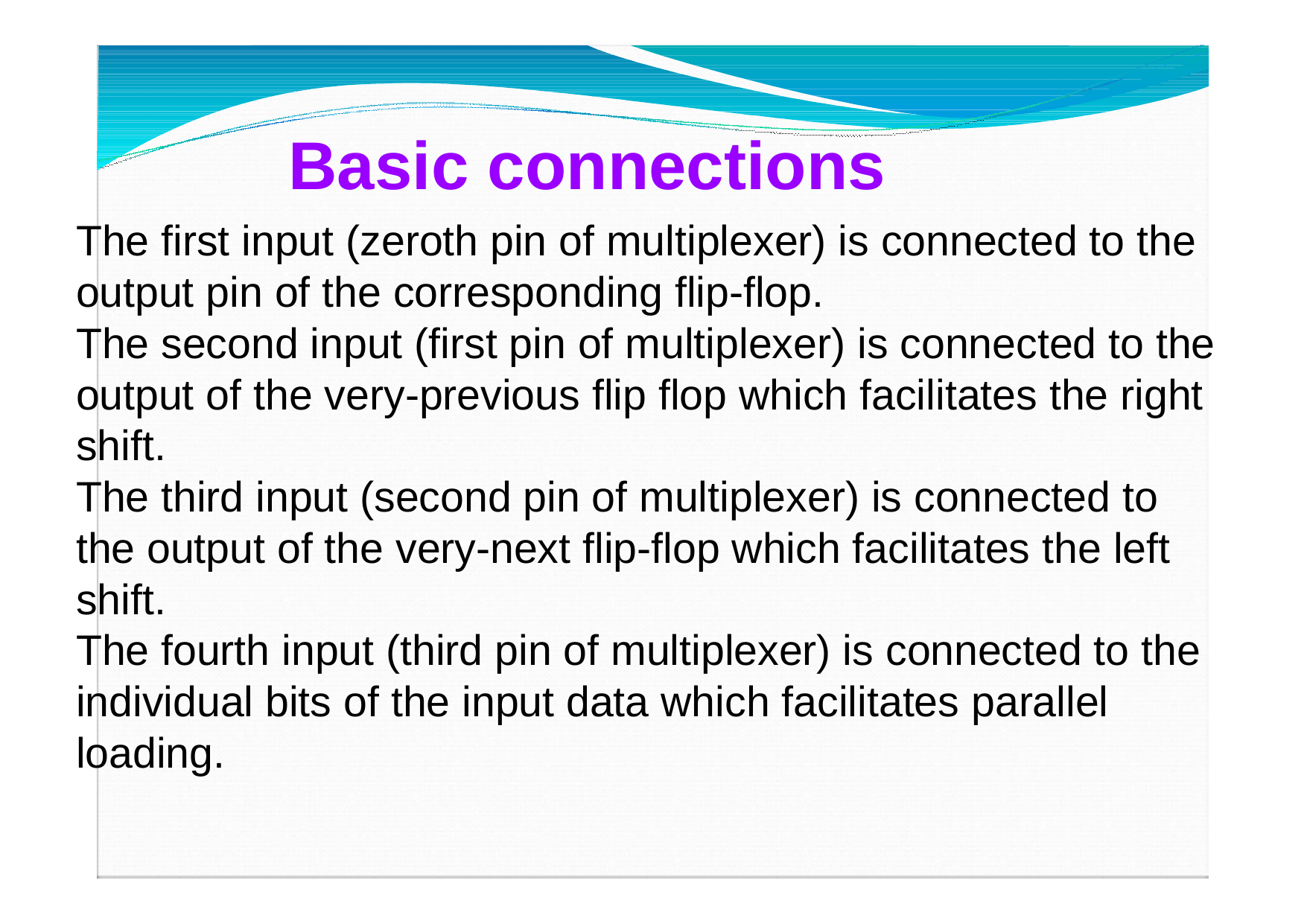

# Basic connections
The first input (zeroth pin of multiplexer) is connected to the output pin of the corresponding flip-flop.
The second input (first pin of multiplexer) is connected to the output of the very-previous flip flop which facilitates the right shift.
The third input (second pin of multiplexer) is connected to the output of the very-next flip-flop which facilitates the left shift.
The fourth input (third pin of multiplexer) is connected to the individual bits of the input data which facilitates parallel loading.